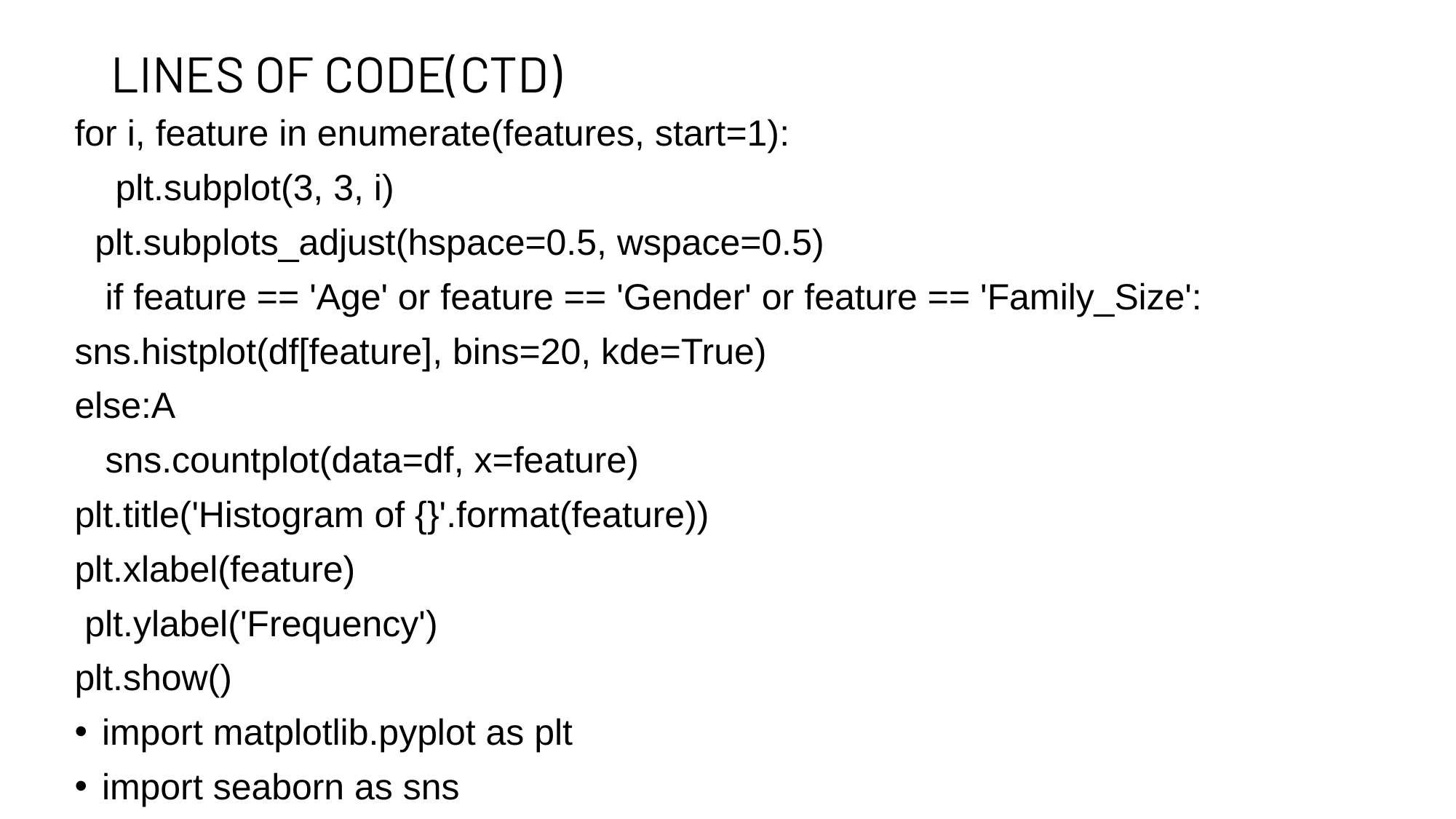

# LINES OF CODE(CTD)
for i, feature in enumerate(features, start=1):
    plt.subplot(3, 3, i)
  plt.subplots_adjust(hspace=0.5, wspace=0.5)
   if feature == 'Age' or feature == 'Gender' or feature == 'Family_Size':
sns.histplot(df[feature], bins=20, kde=True)
else:A
   sns.countplot(data=df, x=feature)
plt.title('Histogram of {}'.format(feature))
plt.xlabel(feature)
 plt.ylabel('Frequency')
plt.show()
import matplotlib.pyplot as plt
import seaborn as sns

# Define the age groups
ages = ['18-25', '26-40', '41-60', '61-80', 'above80']

# Count the number of individuals in each age group for each profession
counts = []